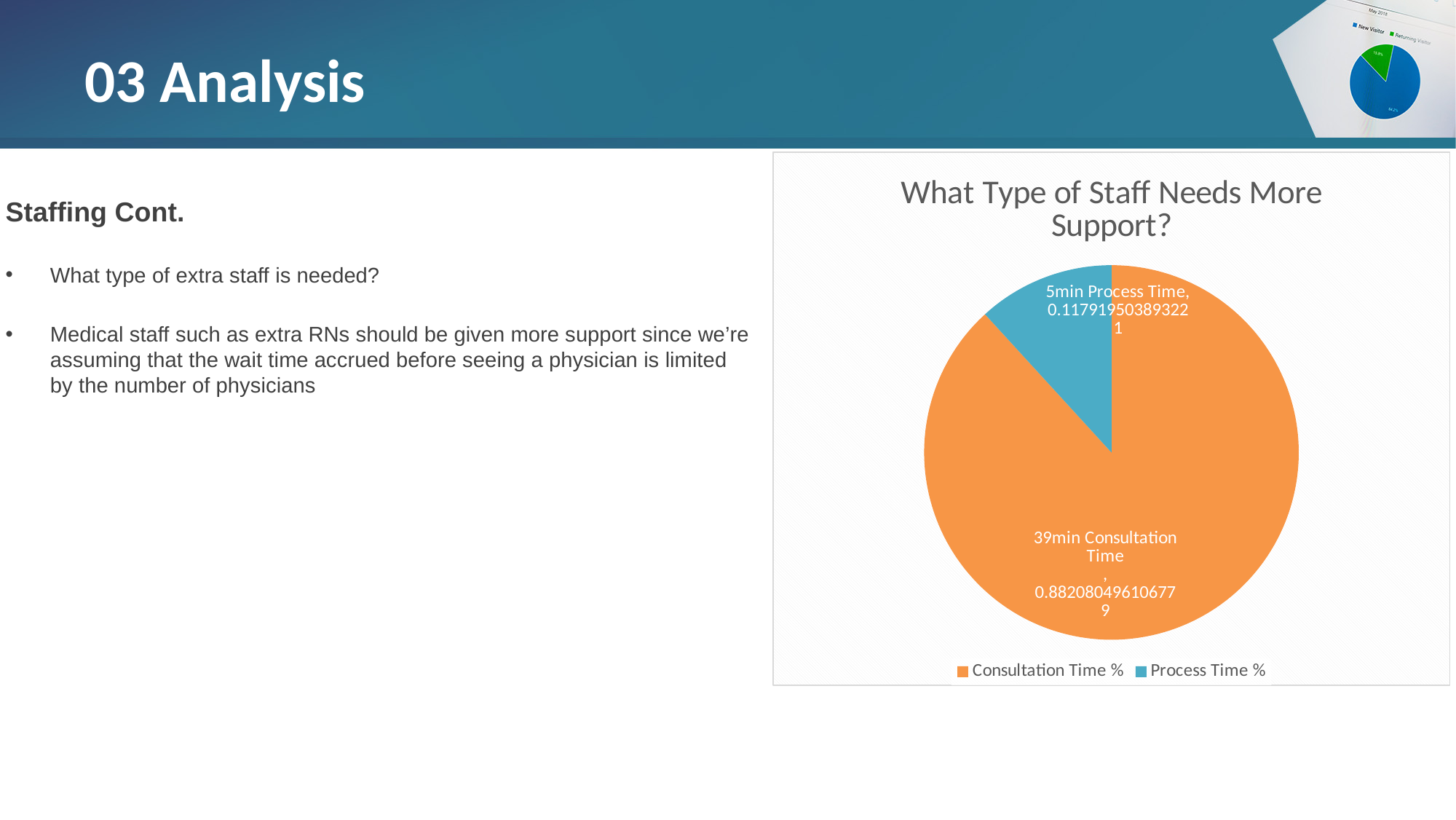

# 03 Analysis

### Chart: What Type of Staff Needs More Support?

| Category | Values |
|---|---|
| Consultation Time % | 0.882080496106779 |
| Process Time % | 0.11791950389322102 |
Staffing Cont.

What type of extra staff is needed?

Medical staff such as extra RNs should be given more support since we’re assuming that the wait time accrued before seeing a physician is limited by the number of physicians